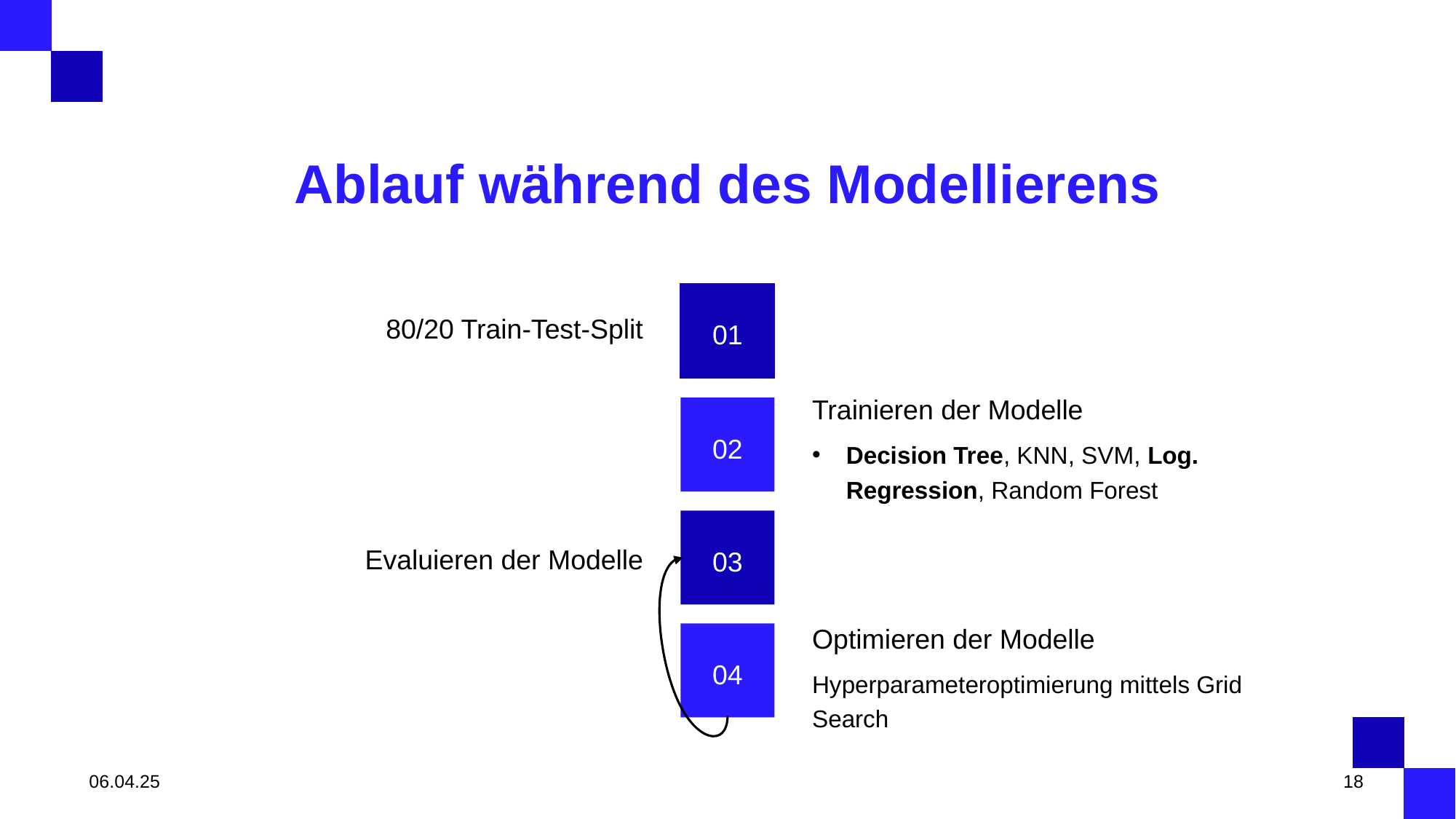

# Ablauf während des Modellierens
80/20 Train-Test-Split
01
Trainieren der Modelle
02
Decision Tree, KNN, SVM, Log. Regression, Random Forest
03
Evaluieren der Modelle
Optimieren der Modelle
04
Hyperparameteroptimierung mittels Grid Search

06.04.25
18